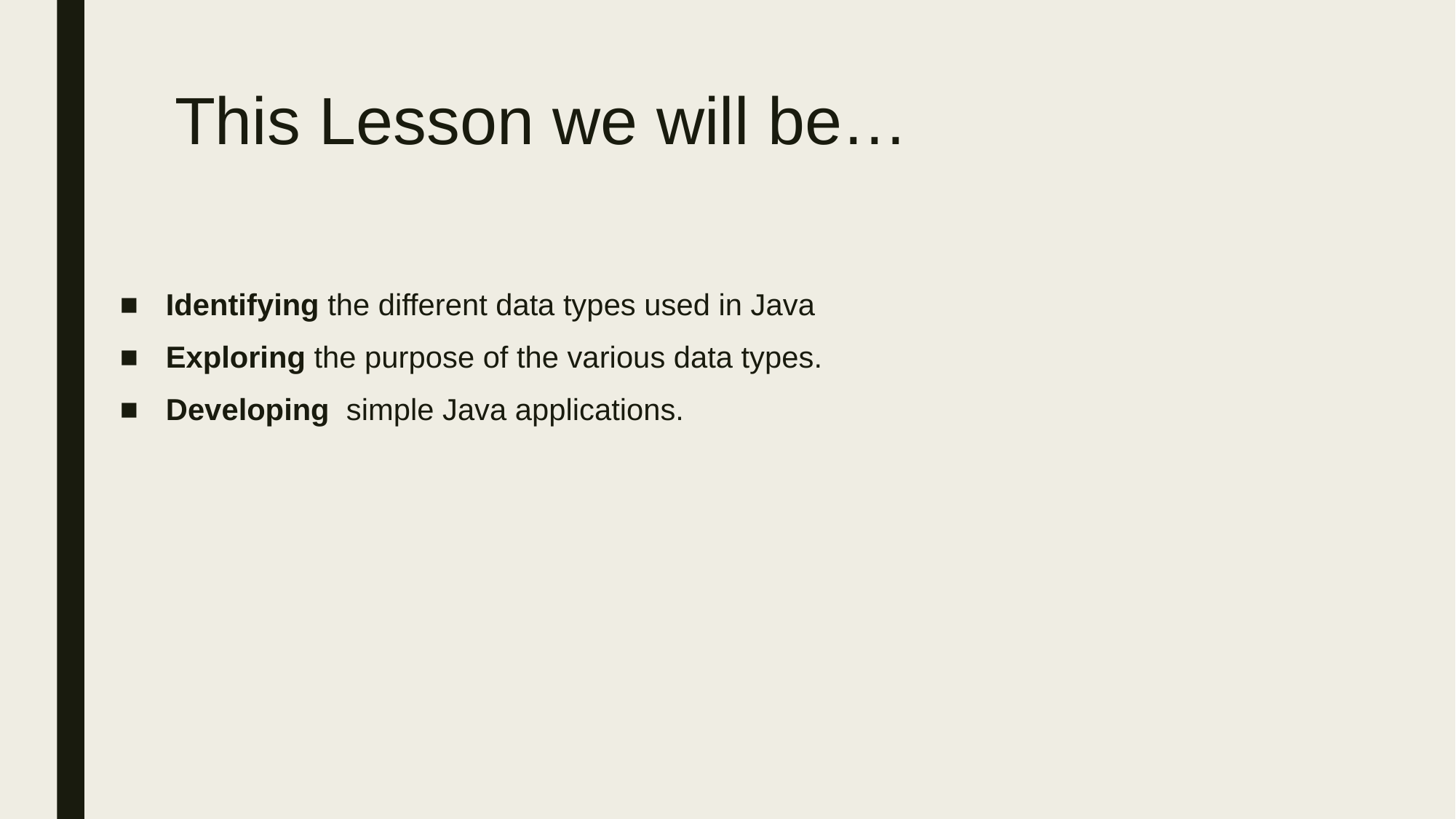

# This Lesson we will be…
Identifying the different data types used in Java
Exploring the purpose of the various data types.
Developing  simple Java applications.